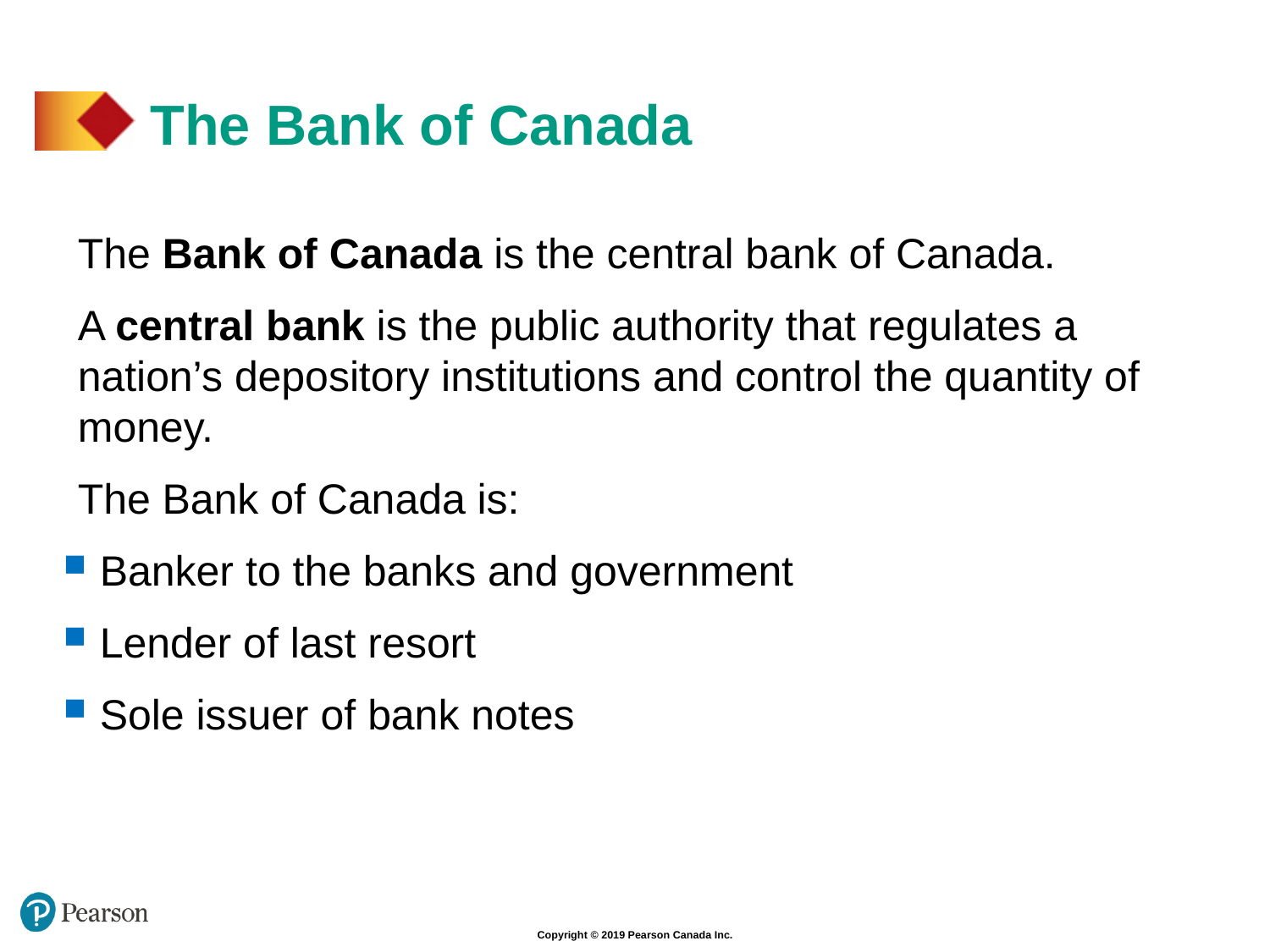

# The Bank of Canada
The Bank of Canada is the central bank of Canada.
A central bank is the public authority that regulates a nation’s depository institutions and control the quantity of money.
The Bank of Canada is:
 Banker to the banks and government
 Lender of last resort
 Sole issuer of bank notes